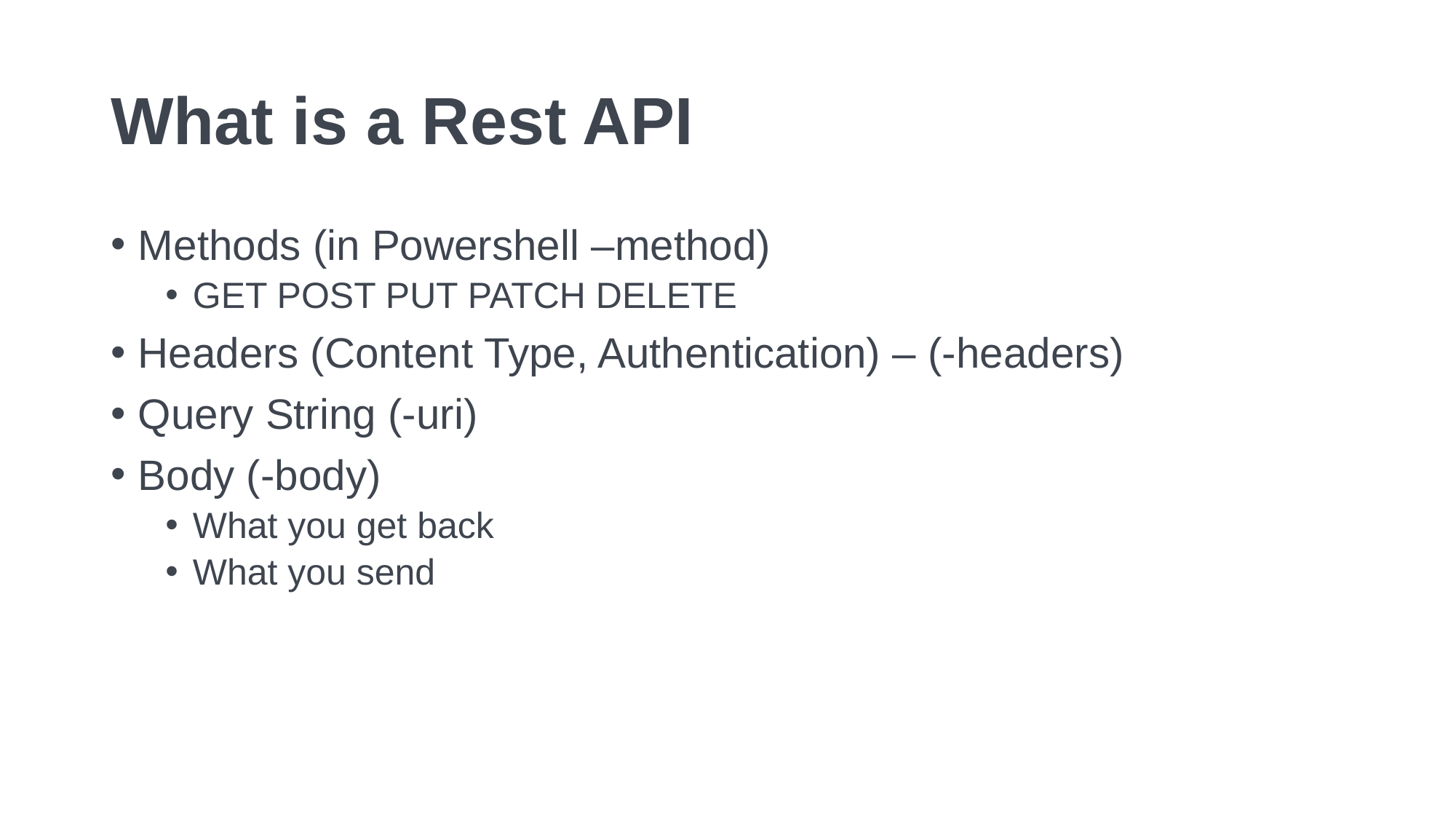

# What is a Rest API
Methods (in Powershell –method)
GET POST PUT PATCH DELETE
Headers (Content Type, Authentication) – (-headers)
Query String (-uri)
Body (-body)
What you get back
What you send